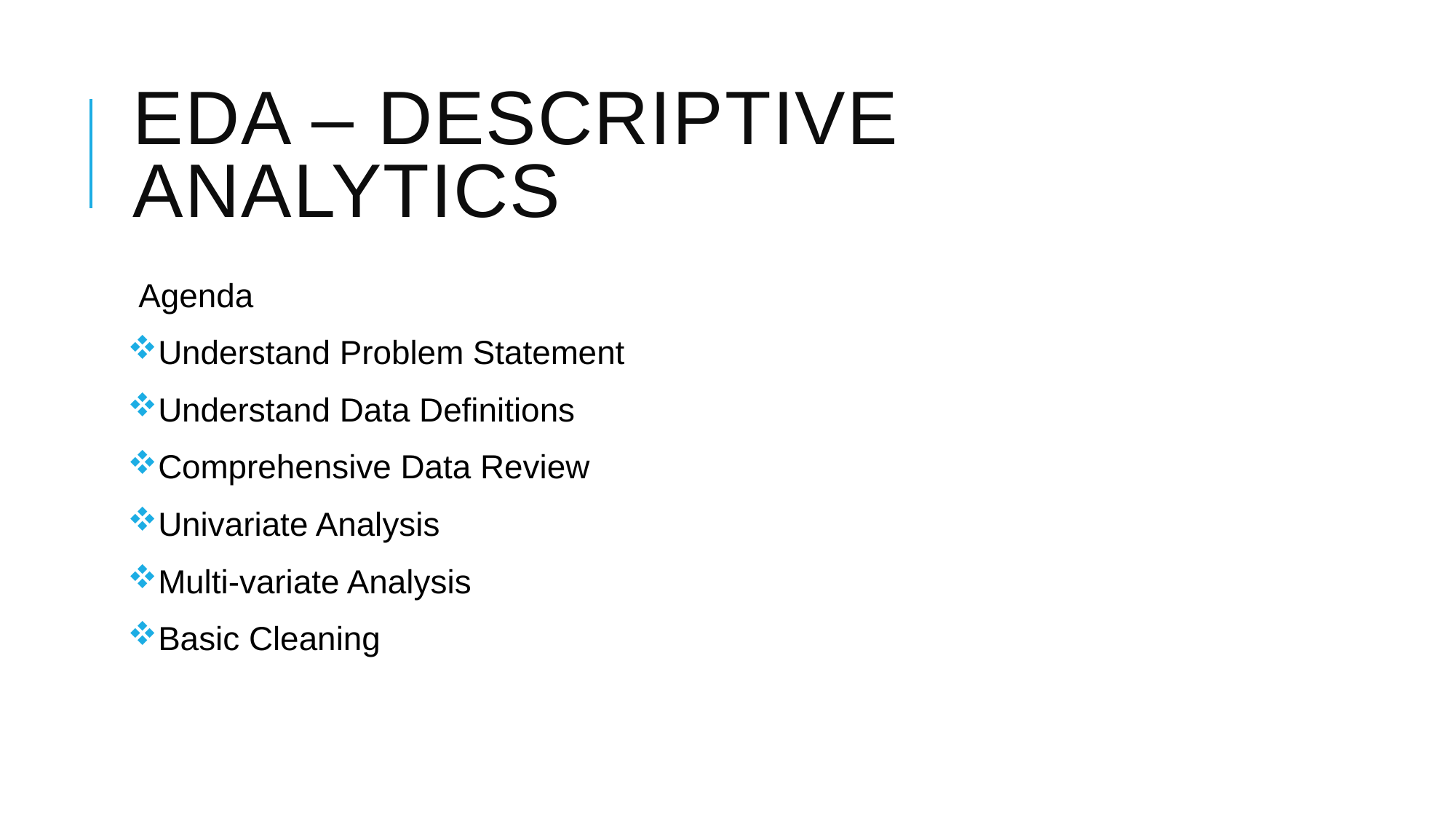

# Eda – Descriptive Analytics
Agenda
Understand Problem Statement
Understand Data Definitions
Comprehensive Data Review
Univariate Analysis
Multi-variate Analysis
Basic Cleaning